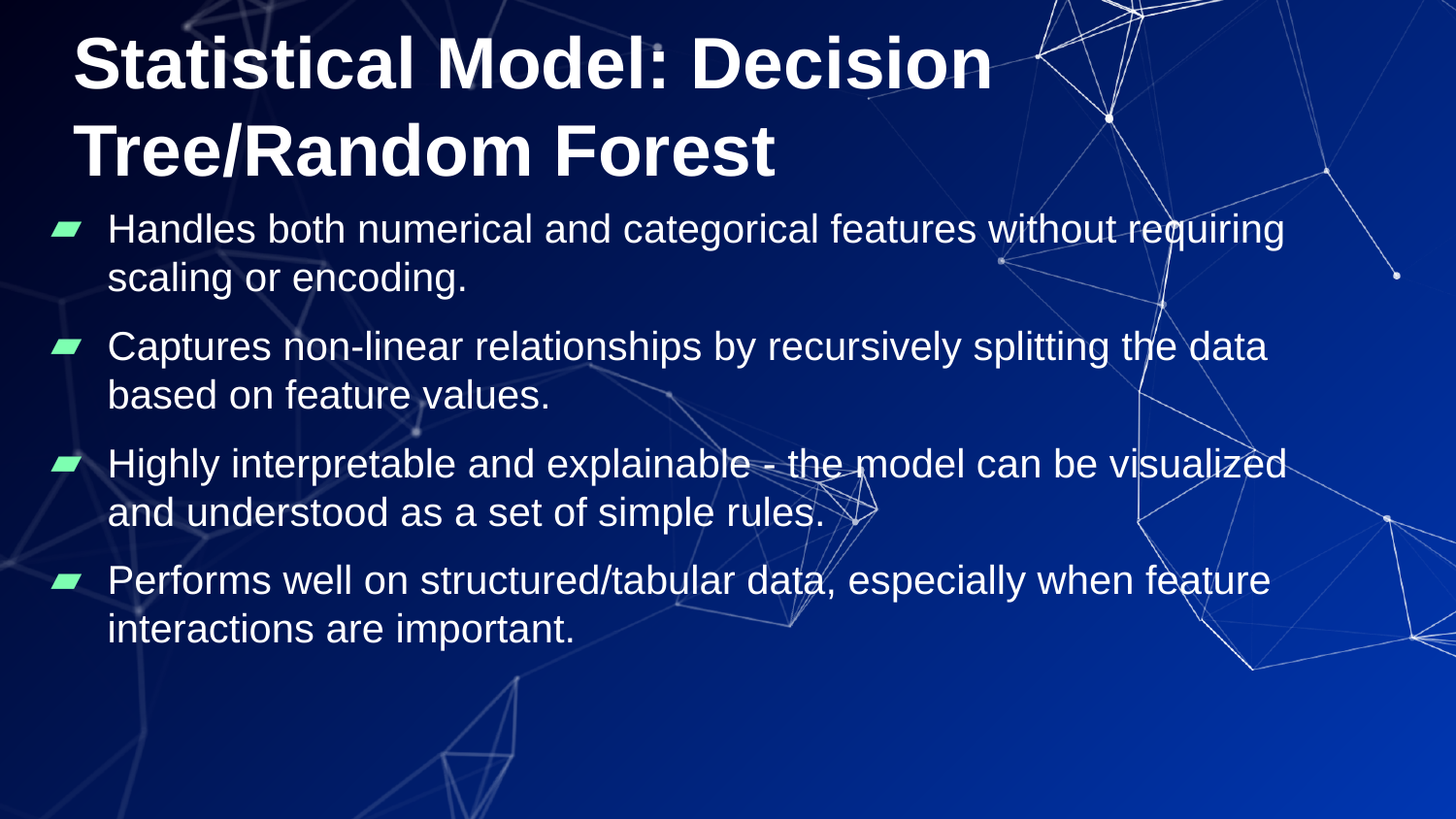

# Statistical Model: Decision Tree/Random Forest
Handles both numerical and categorical features without requiring scaling or encoding.
Captures non-linear relationships by recursively splitting the data based on feature values.
Highly interpretable and explainable - the model can be visualized and understood as a set of simple rules.
Performs well on structured/tabular data, especially when feature interactions are important.